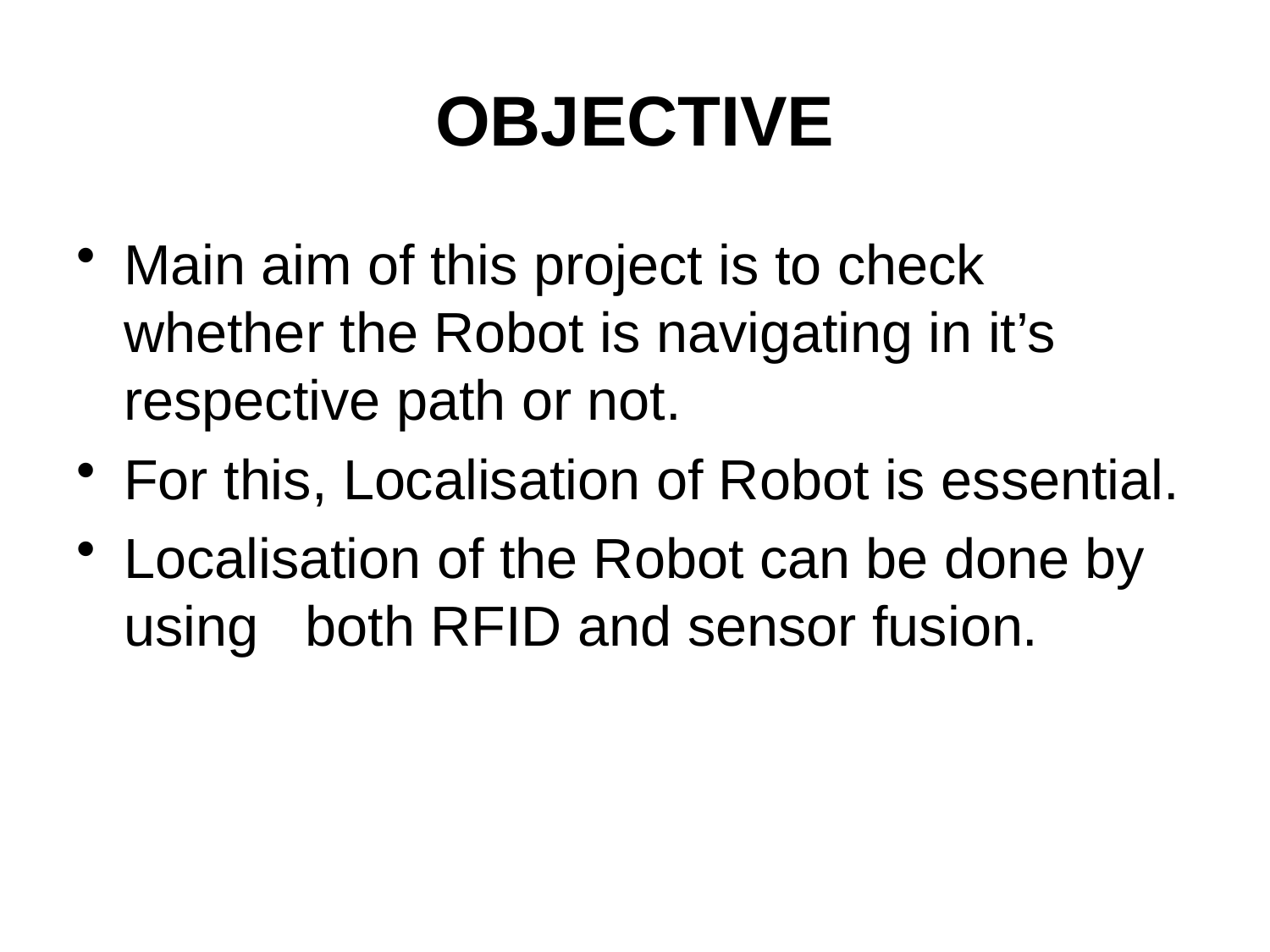

# OBJECTIVE
Main aim of this project is to check whether the Robot is navigating in it’s respective path or not.
For this, Localisation of Robot is essential.
Localisation of the Robot can be done by using   both RFID and sensor fusion.